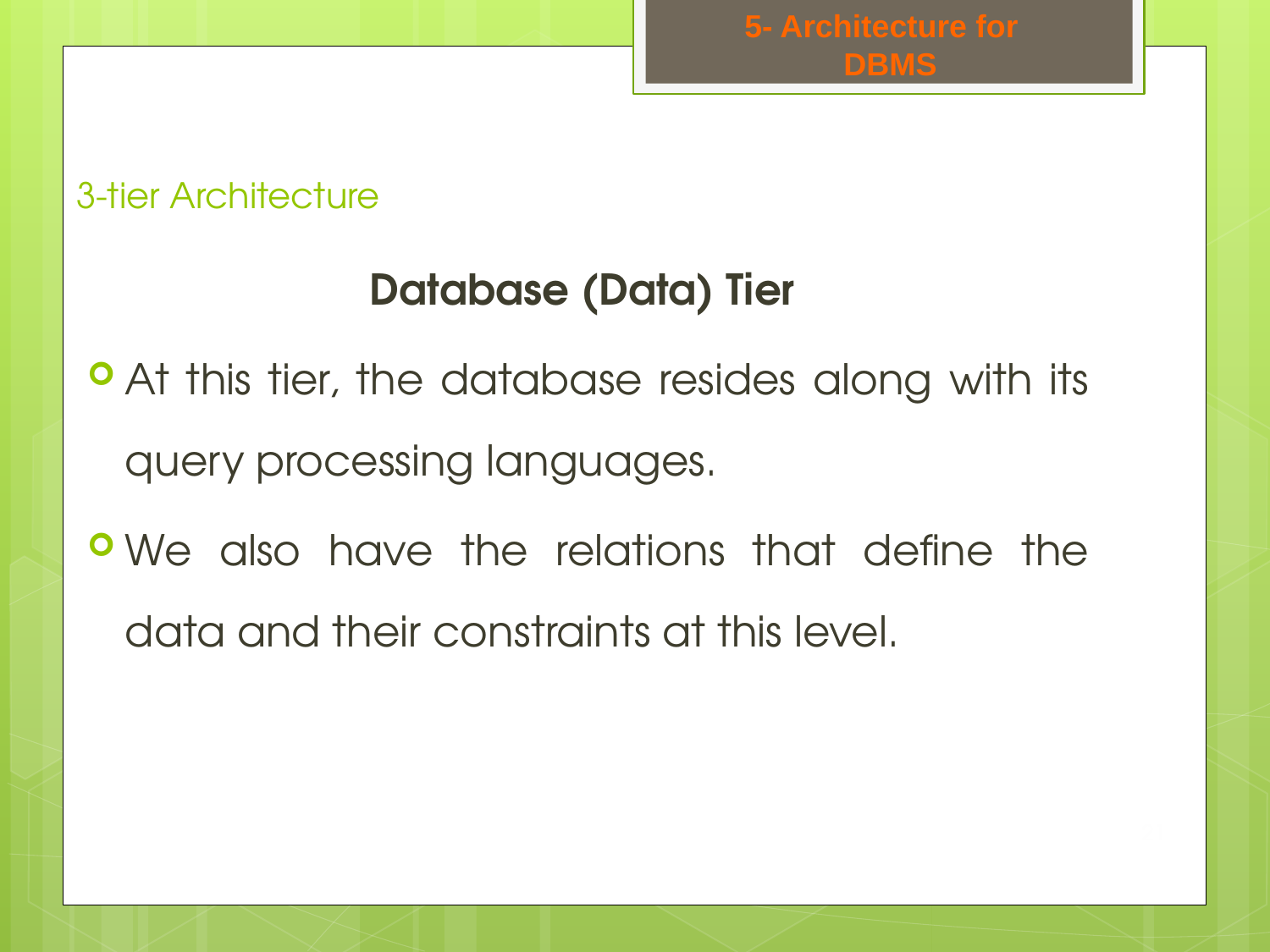

5- Architecture for
  DBMS
# 3-tier Architecture
Database (Data) Tier
At this tier, the database resides along with its query processing languages.
We also have the relations that define the data and their constraints at this level.

21